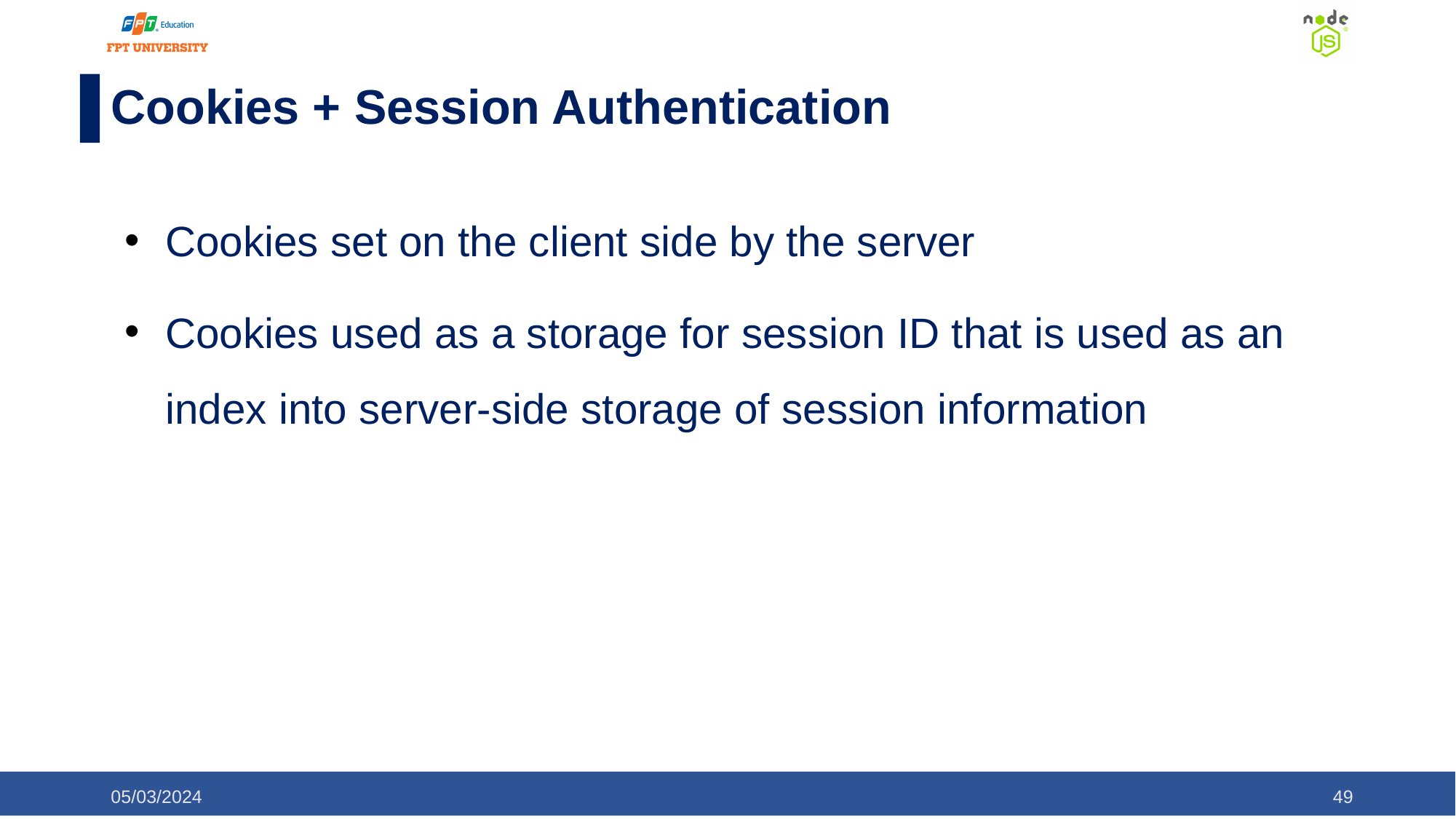

# Cookies + Session Authentication
Cookies set on the client side by the server
Cookies used as a storage for session ID that is used as an index into server-side storage of session information
05/03/2024
49